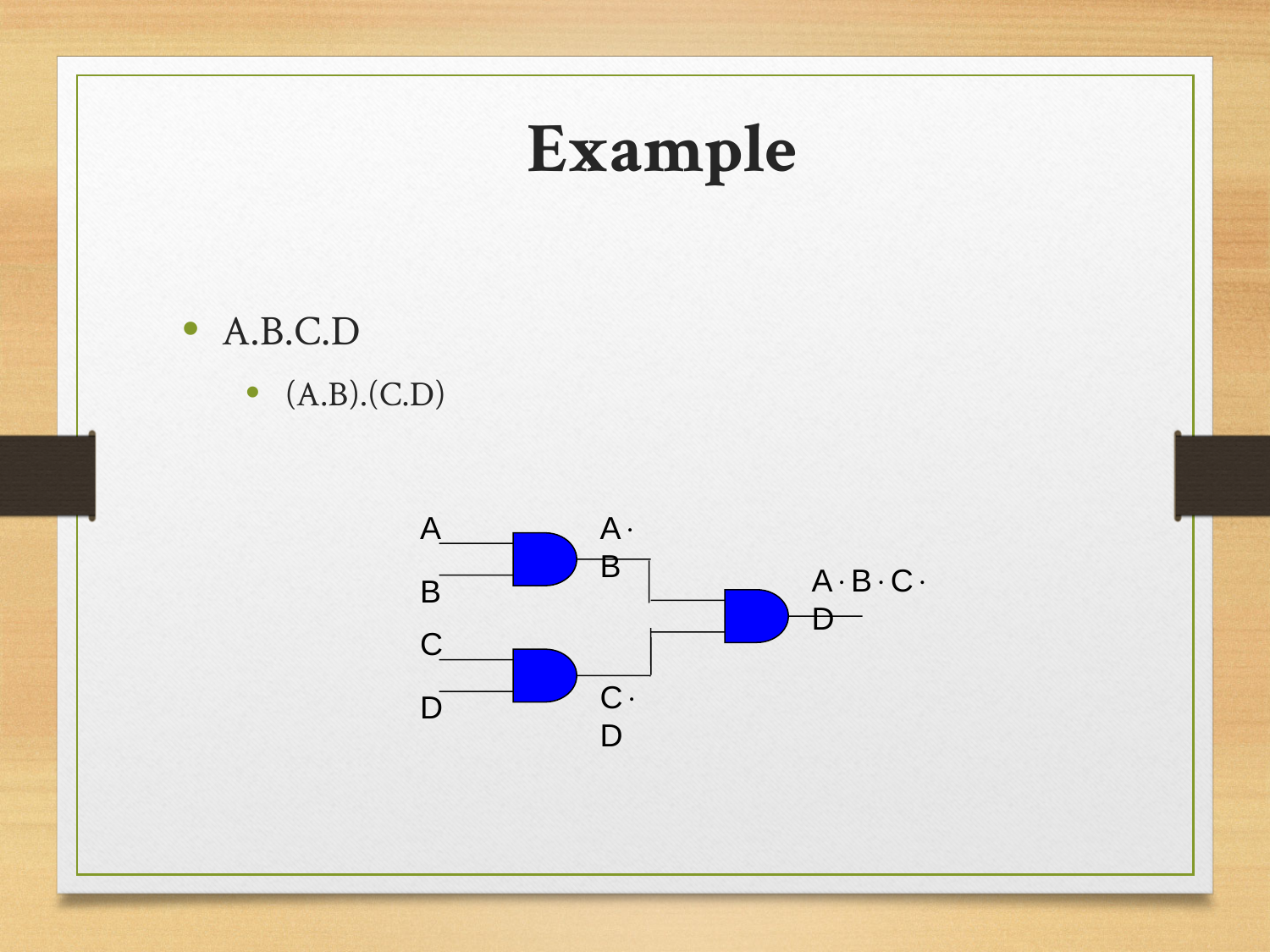

Example
A.B.C.D
(A.B).(C.D)
A
A⋅B

A⋅B⋅C⋅D

B

C

C⋅D

D